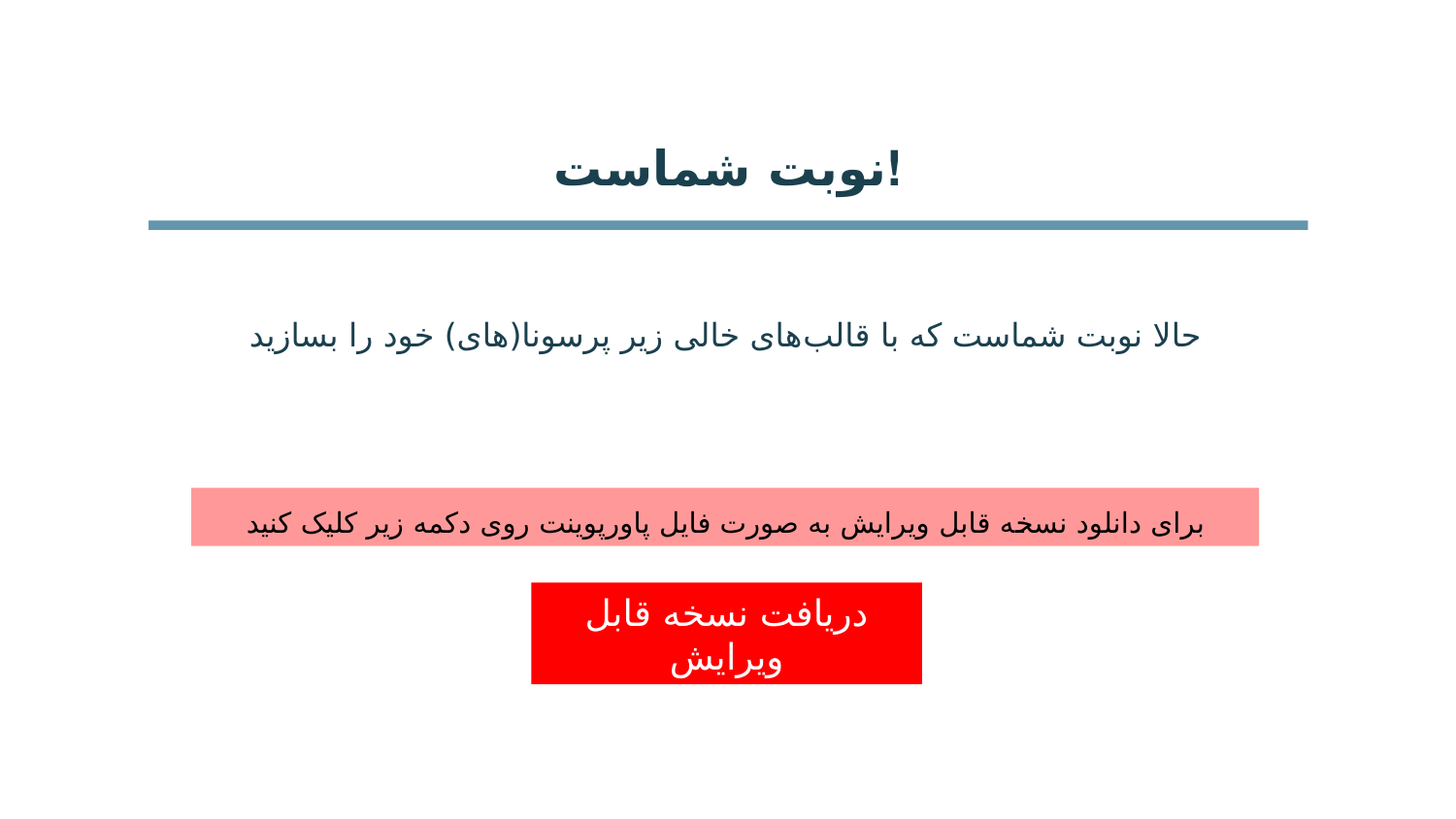

نوبت شماست!
حالا نوبت شماست که با قالب‌های خالی زیر پرسونا(های) خود را بسازید
برای دانلود نسخه قابل ویرایش به صورت فایل پاورپوینت روی دکمه زیر کلیک کنید
دریافت نسخه قابل ویرایش